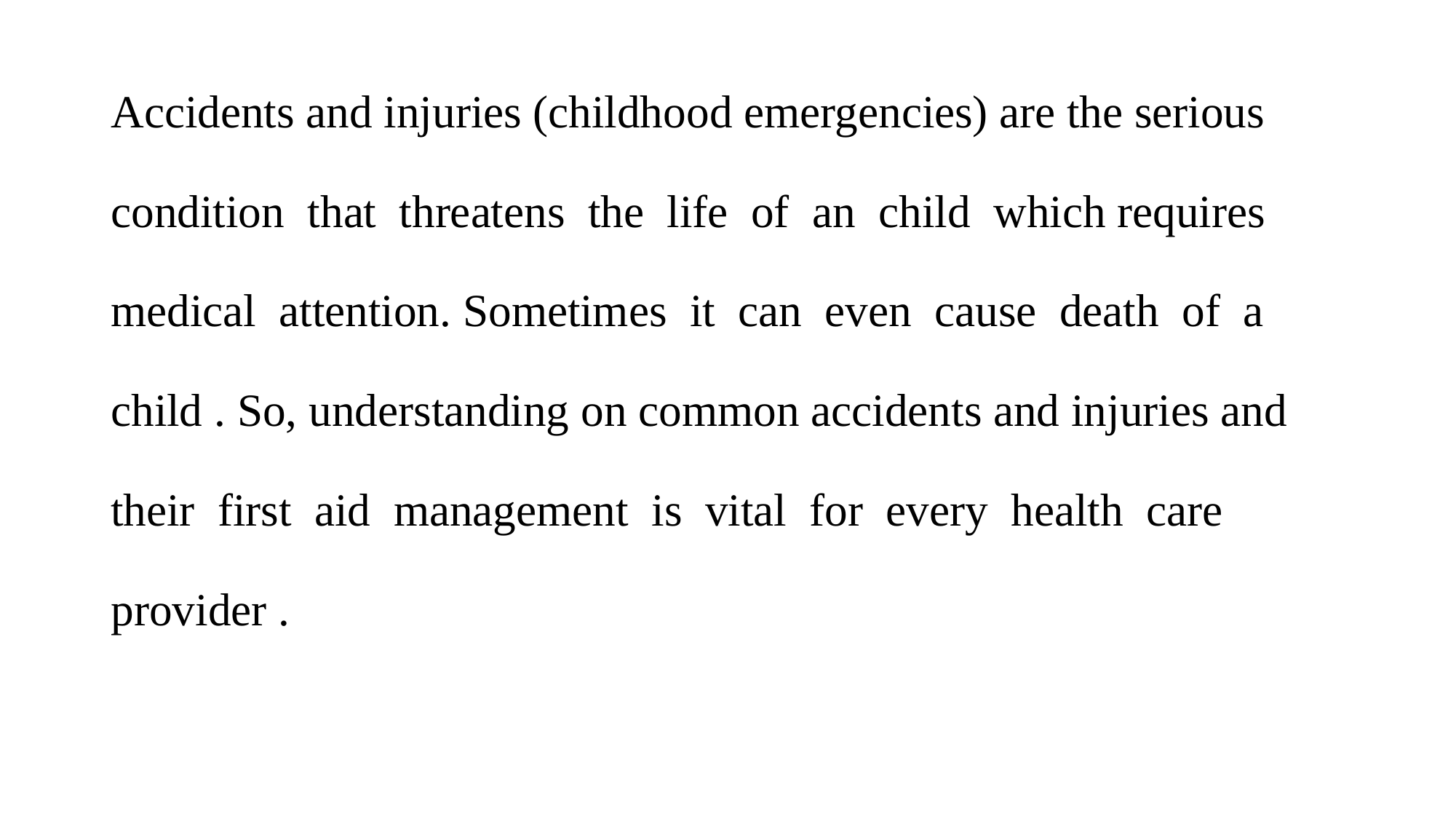

# Accidents and injuries (childhood emergencies) are the serious condition  that  threatens  the  life  of  an  child  which requires medical  attention. Sometimes  it  can  even  cause  death  of  a child . So, understanding on common accidents and injuries and their  first  aid  management  is  vital  for  every  health  care provider .